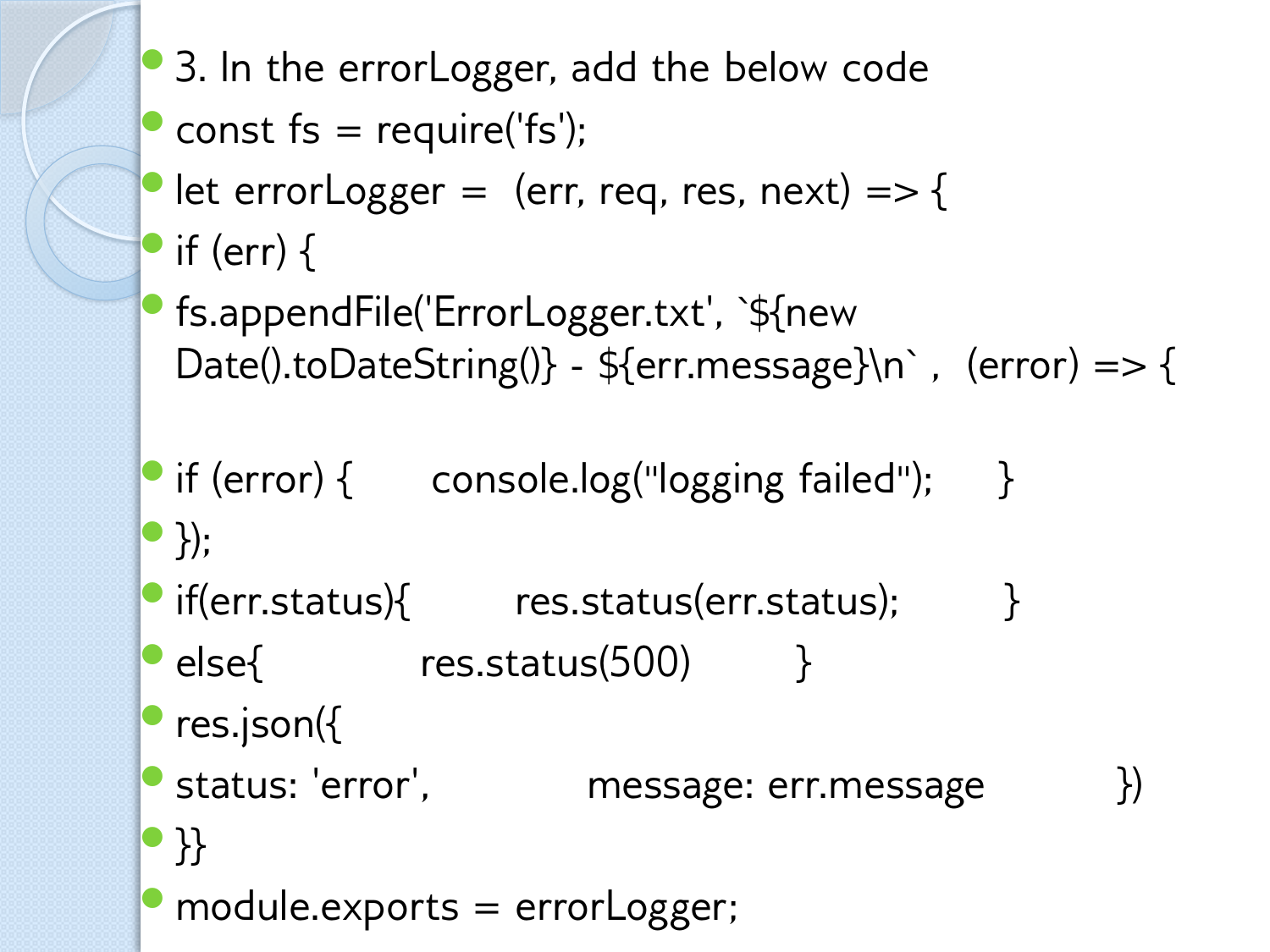

3. In the errorLogger, add the below code
const fs = require('fs');
let errorLogger =  (err, req, res, next) => {
if (err) {
fs.appendFile('ErrorLogger.txt', `${new Date().toDateString()} - ${err.message}\n` ,  (error) => {
if (error) {      console.log("logging failed");     }
});
if(err.status){        res.status(err.status);        }
else{            res.status(500)        }
res.json({
status: 'error',            message: err.message          })
}}
module.exports = errorLogger;